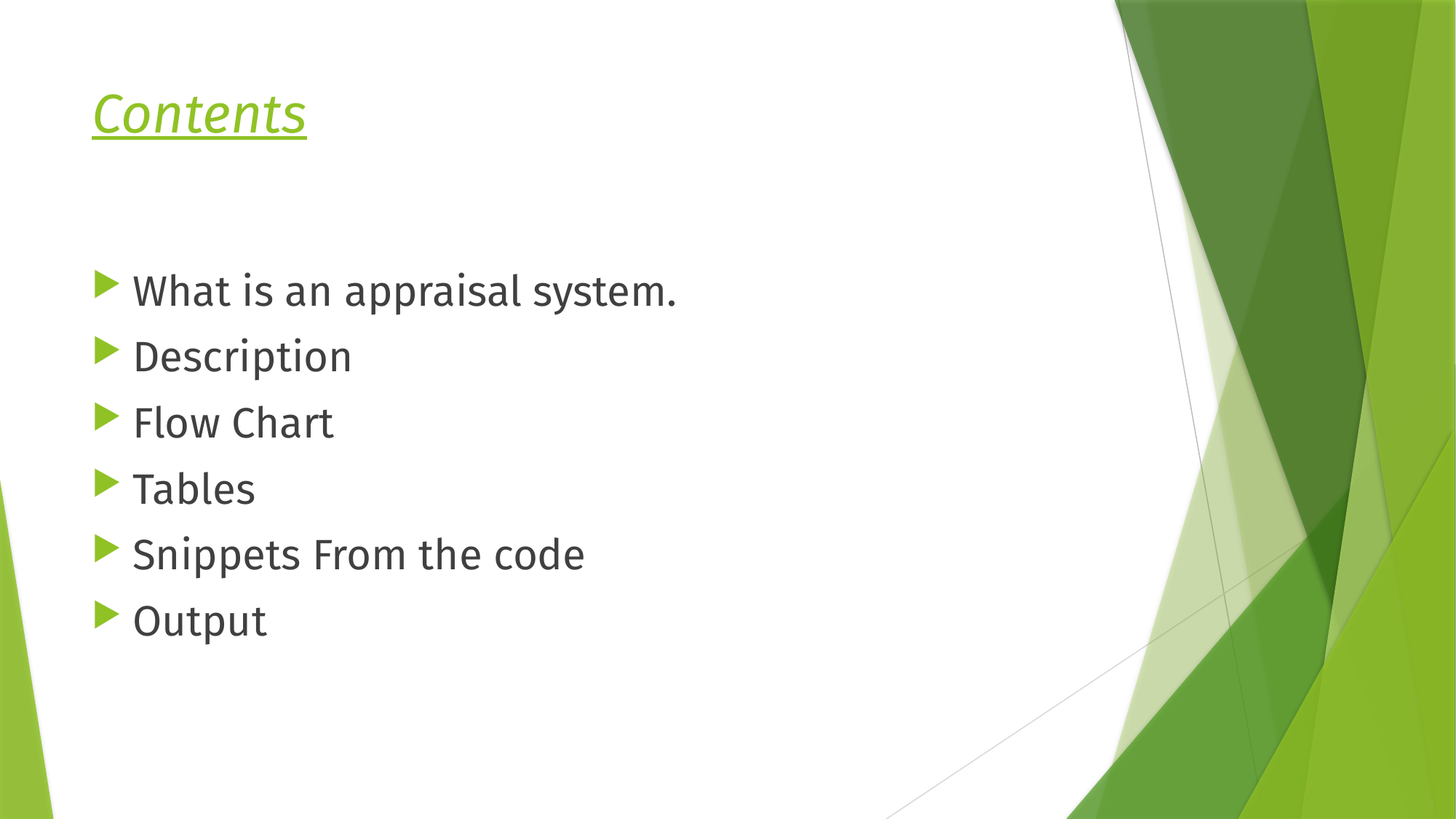

# Contents
What is an appraisal system.
Description
Flow Chart
Tables
Snippets From the code
Output